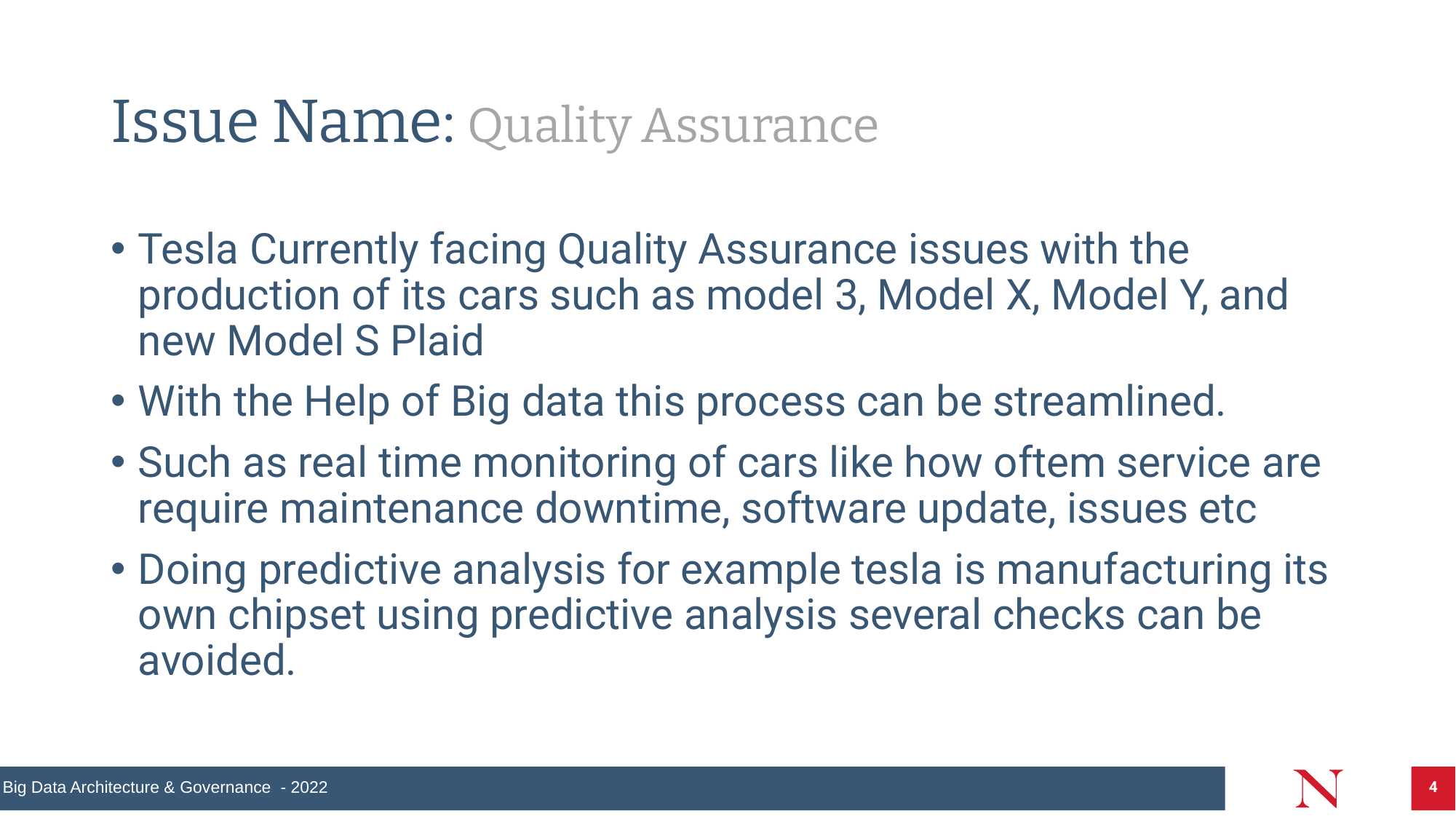

# Issue Name: Quality Assurance
Tesla Currently facing Quality Assurance issues with the production of its cars such as model 3, Model X, Model Y, and new Model S Plaid
With the Help of Big data this process can be streamlined.
Such as real time monitoring of cars like how oftem service are require maintenance downtime, software update, issues etc
Doing predictive analysis for example tesla is manufacturing its own chipset using predictive analysis several checks can be avoided.